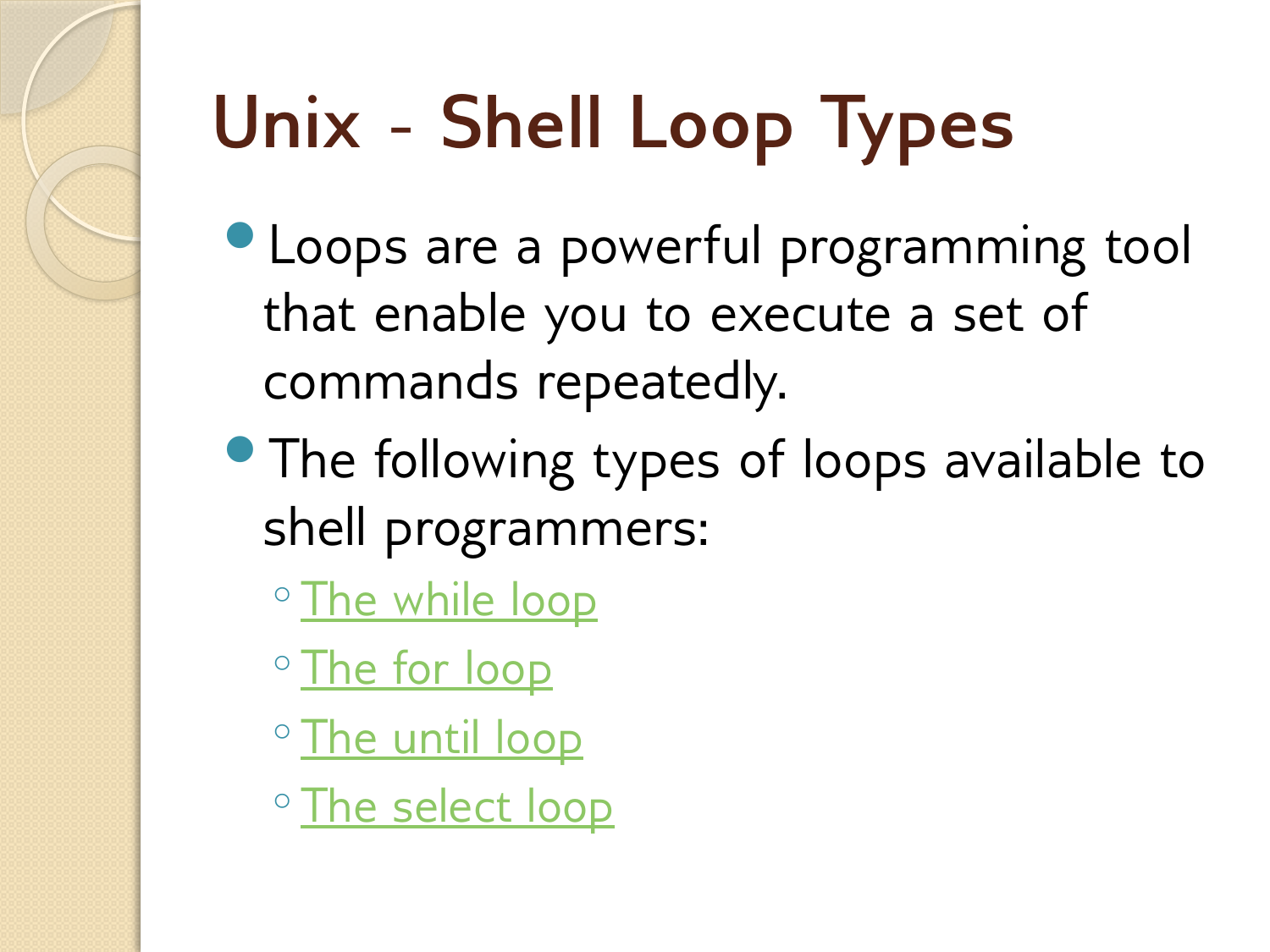

# Unix - Shell Loop Types
Loops are a powerful programming tool that enable you to execute a set of commands repeatedly.
The following types of loops available to shell programmers:
The while loop
The for loop
The until loop
The select loop